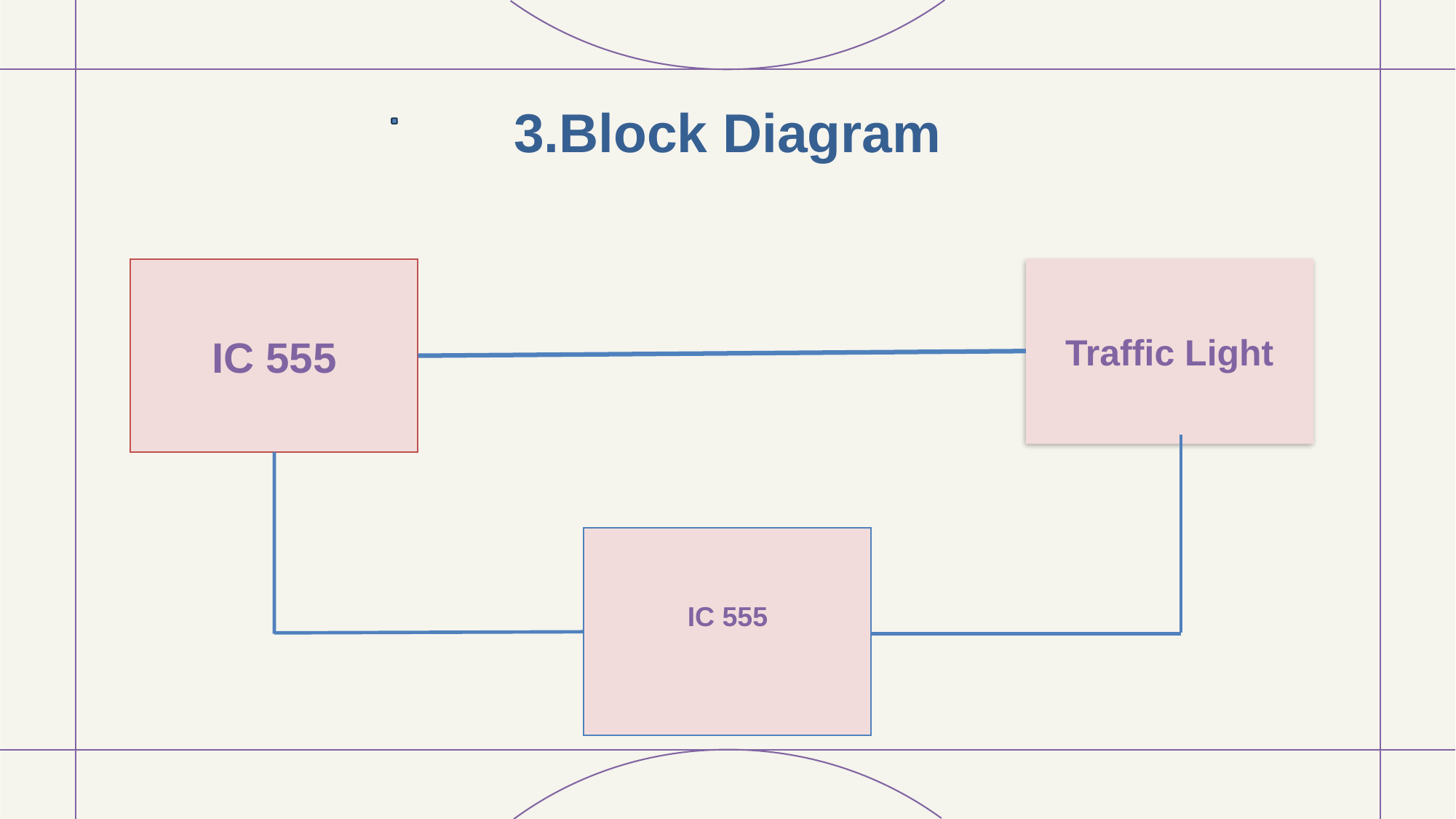

3.Block Diagram

Traffic Light

IC 555

IC 555